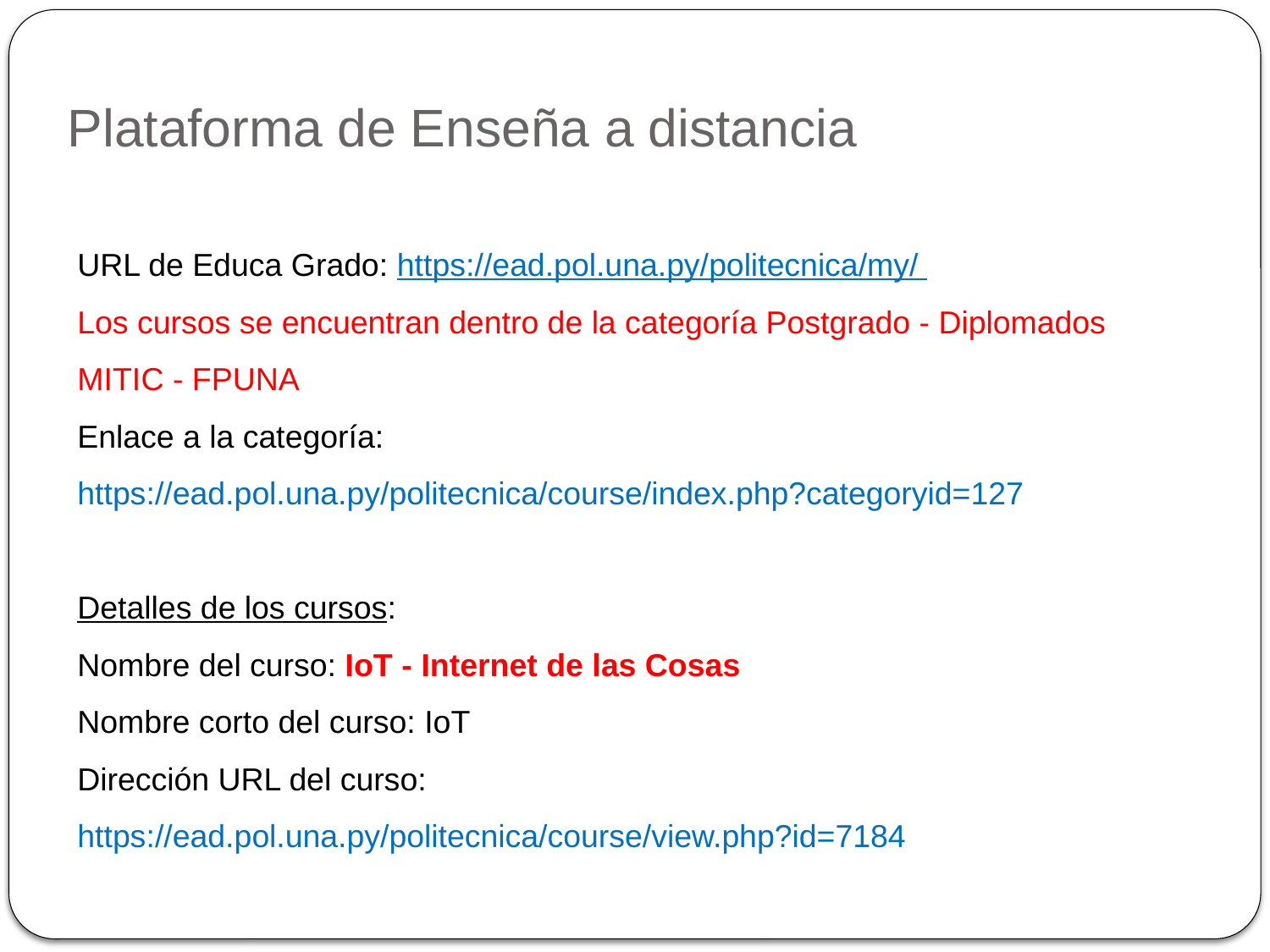

# Plataforma de Enseña a distancia
URL de Educa Grado: https://ead.pol.una.py/politecnica/my/
Los cursos se encuentran dentro de la categoría Postgrado - Diplomados MITIC - FPUNA
Enlace a la categoría: https://ead.pol.una.py/politecnica/course/index.php?categoryid=127

Detalles de los cursos:
Nombre del curso: IoT - Internet de las Cosas
Nombre corto del curso: IoT
Dirección URL del curso: https://ead.pol.una.py/politecnica/course/view.php?id=7184